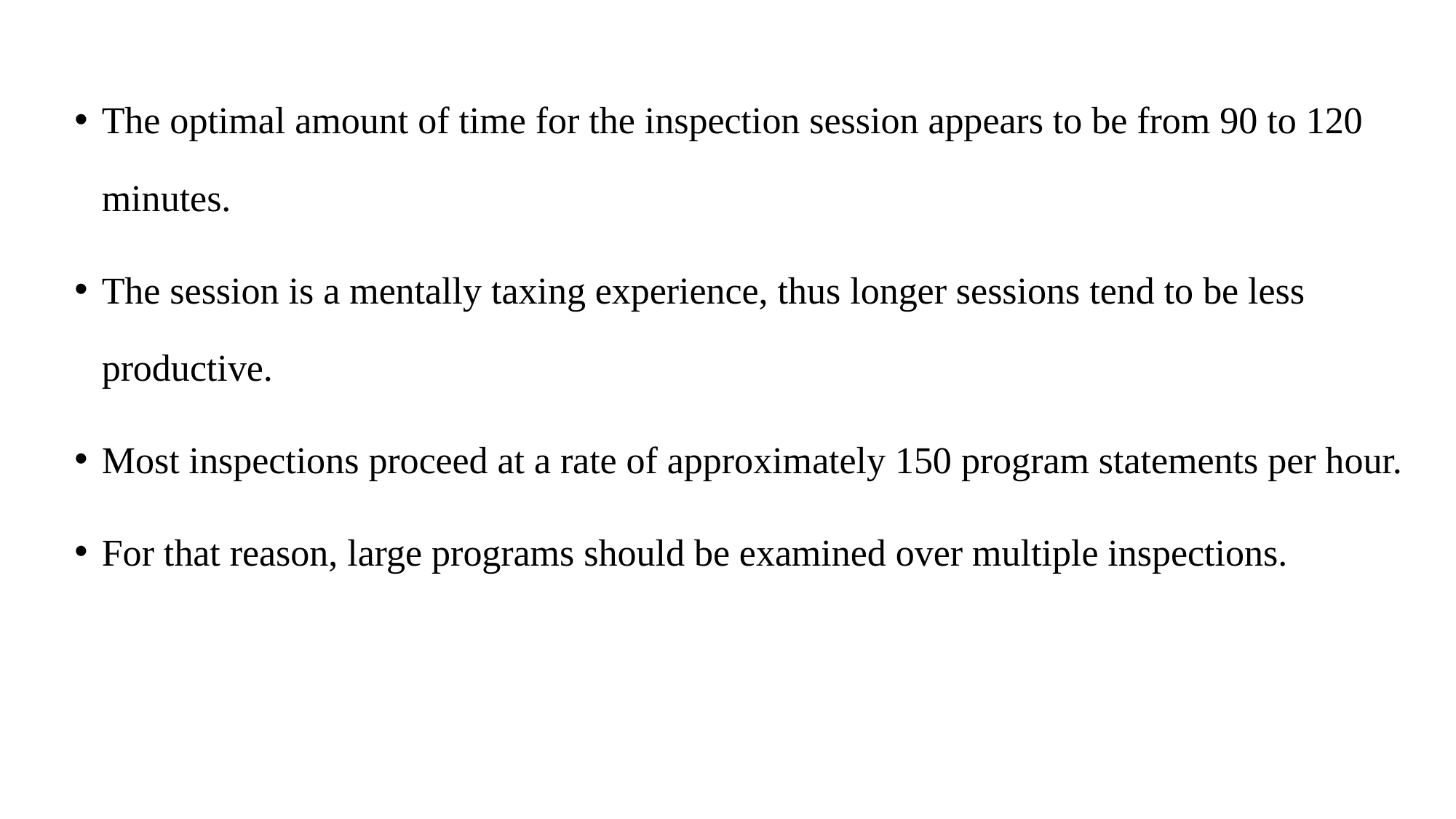

The optimal amount of time for the inspection session appears to be from 90 to 120 minutes.
The session is a mentally taxing experience, thus longer sessions tend to be less productive.
Most inspections proceed at a rate of approximately 150 program statements per hour.
For that reason, large programs should be examined over multiple inspections.